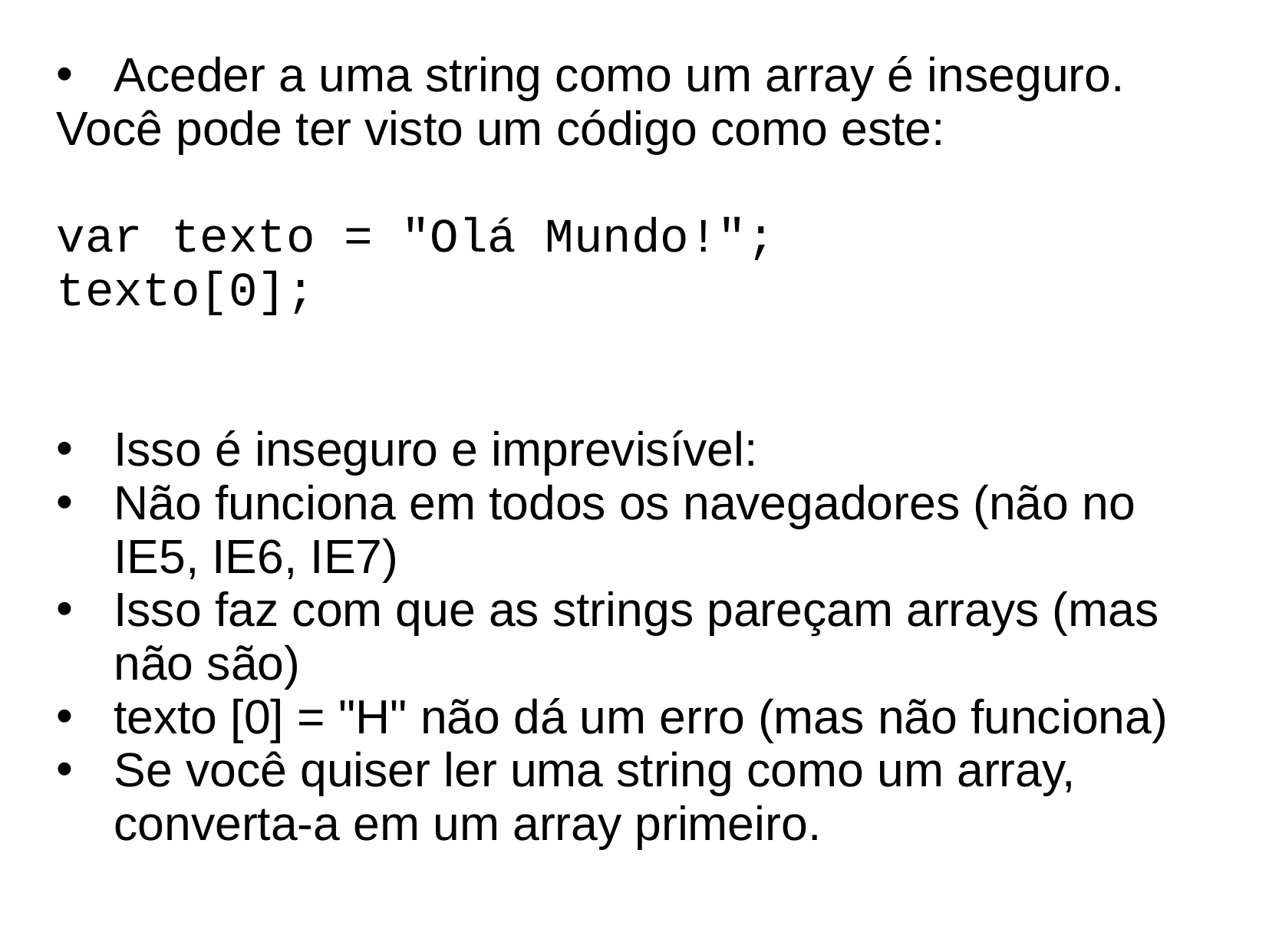

Aceder a uma string como um array é inseguro.
Você pode ter visto um código como este:

var texto = "Olá Mundo!";
texto[0];

Isso é inseguro e imprevisível:
Não funciona em todos os navegadores (não no IE5, IE6, IE7)
Isso faz com que as strings pareçam arrays (mas não são)
texto [0] = "H" não dá um erro (mas não funciona)
Se você quiser ler uma string como um array, converta-a em um array primeiro.